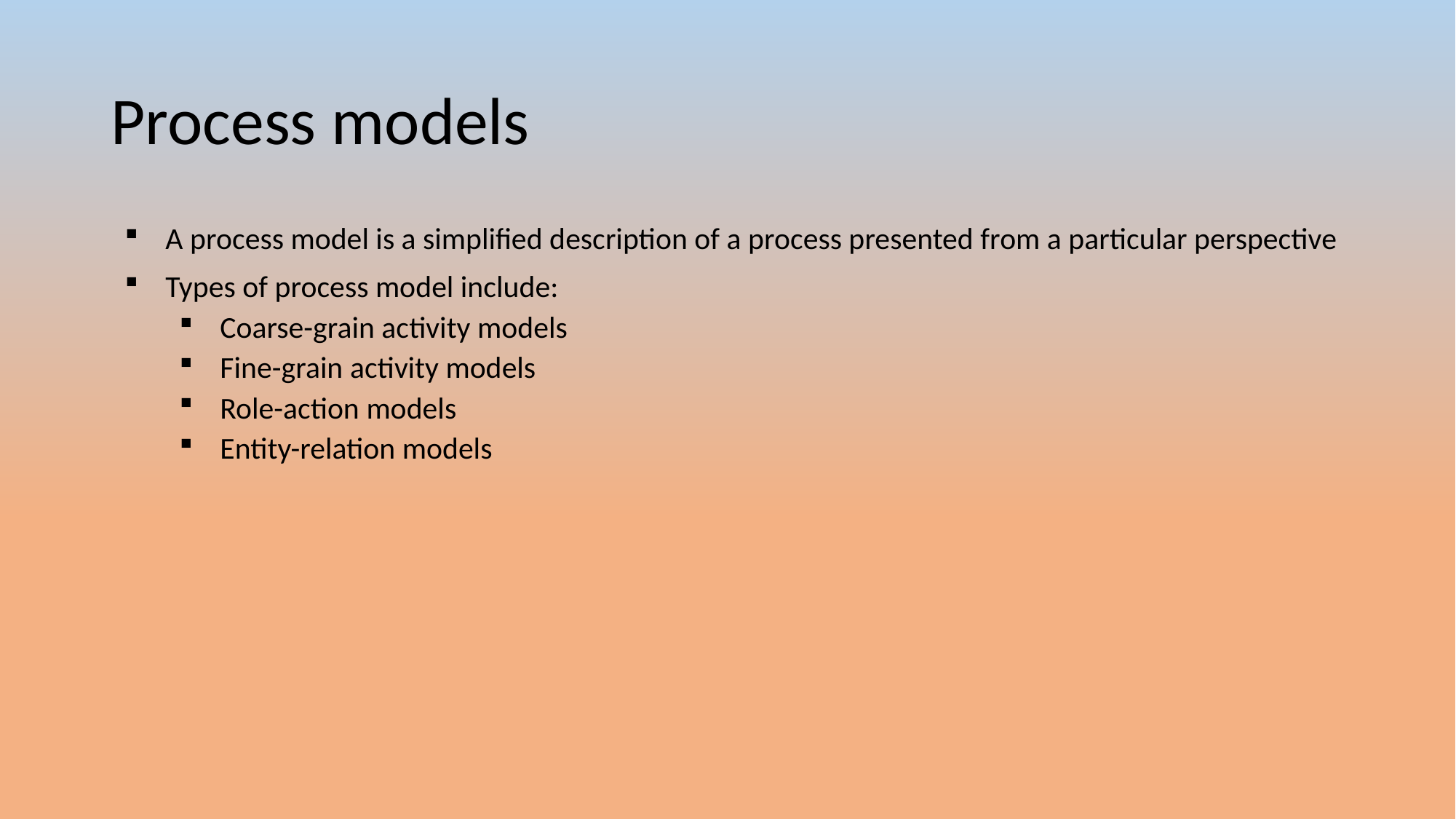

# Process models
A process model is a simplified description of a process presented from a particular perspective
Types of process model include:
Coarse-grain activity models
Fine-grain activity models
Role-action models
Entity-relation models